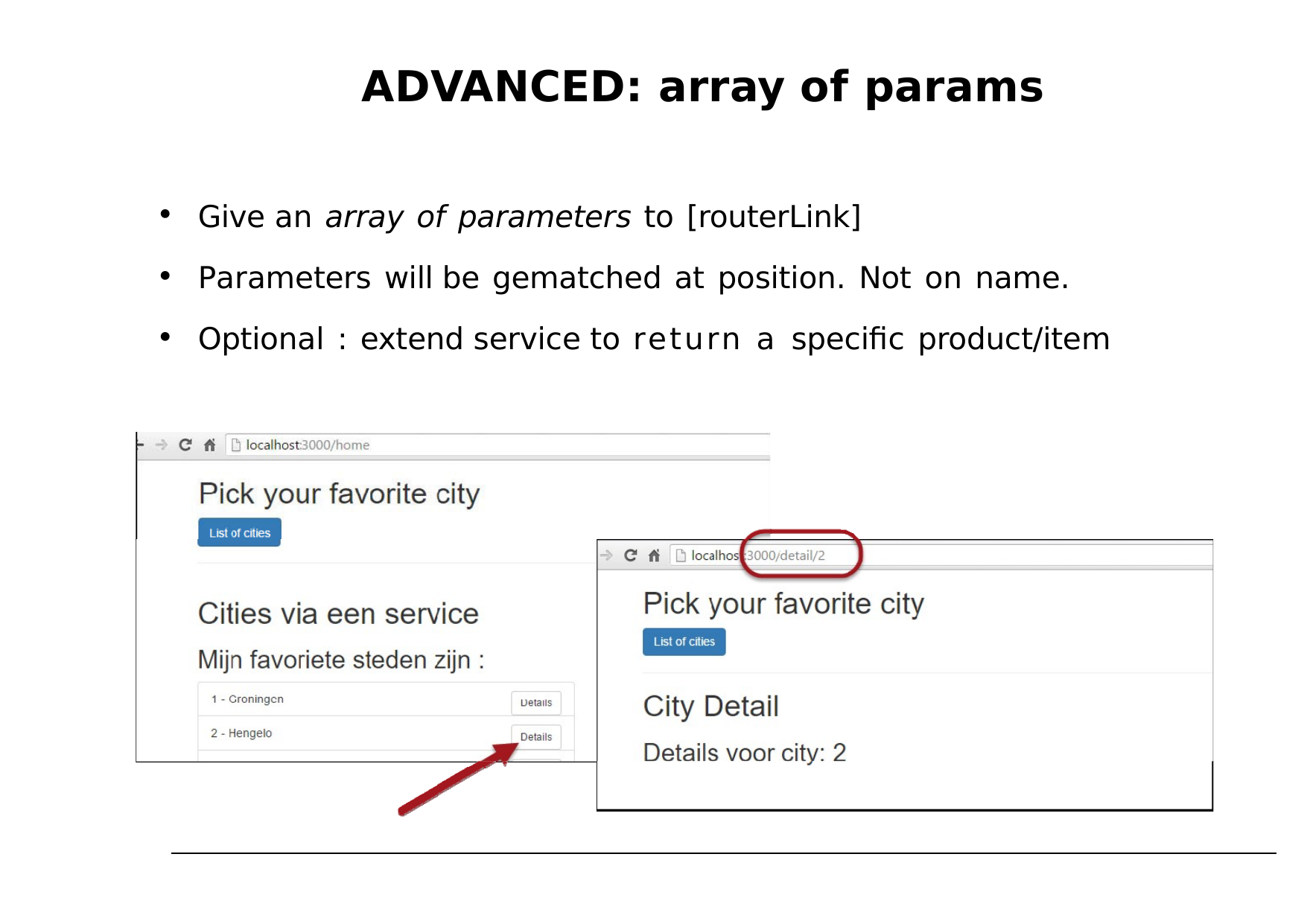

# ADVANCED: array of params
Give an array of parameters to [routerLink]
Parameters will be gematched at position. Not on name.
Optional : extend service to return a specific product/item